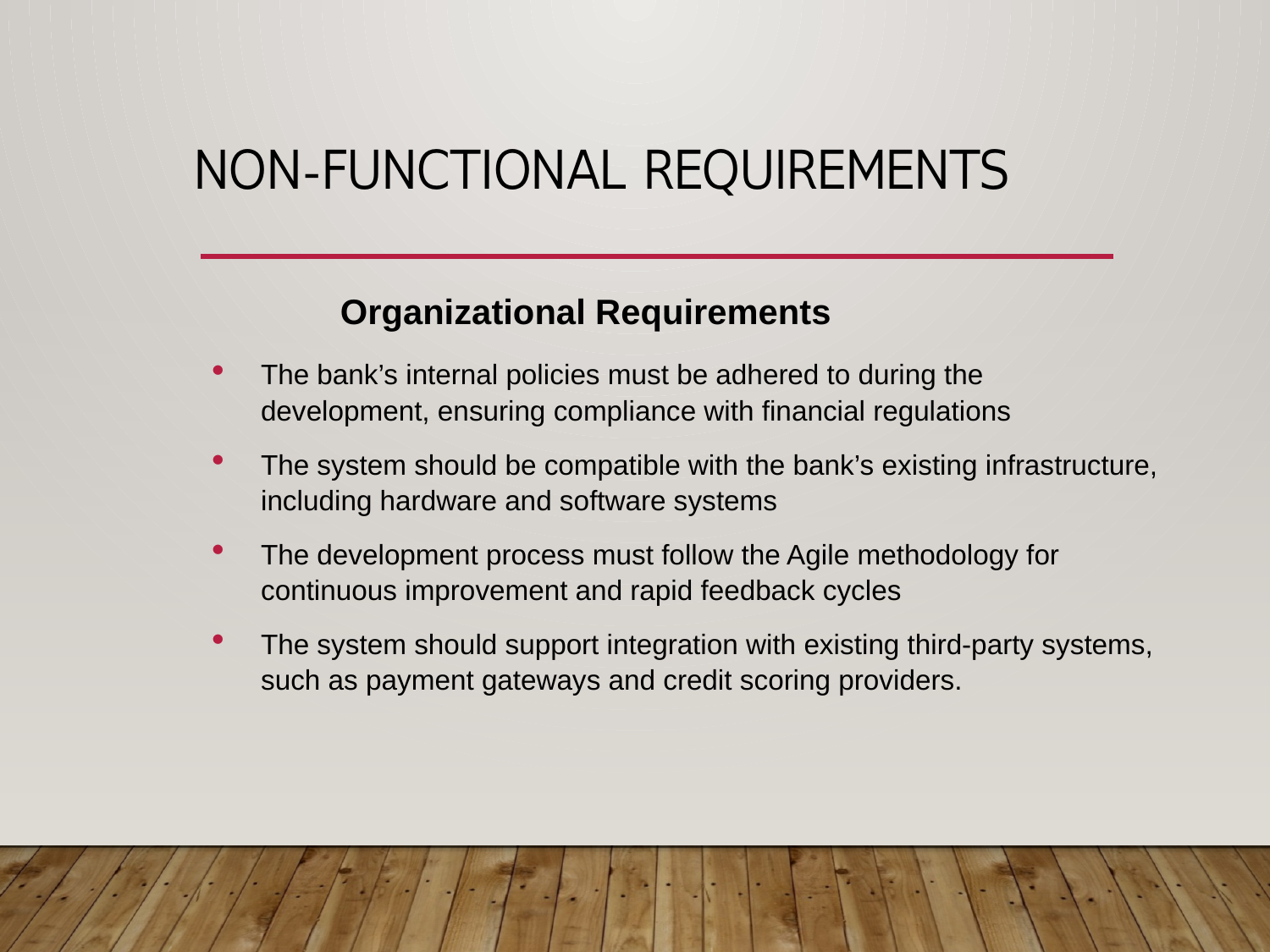

# Non-Functional Requirements
Organizational Requirements
The bank’s internal policies must be adhered to during the development, ensuring compliance with financial regulations
The system should be compatible with the bank’s existing infrastructure, including hardware and software systems
The development process must follow the Agile methodology for continuous improvement and rapid feedback cycles
The system should support integration with existing third-party systems, such as payment gateways and credit scoring providers.